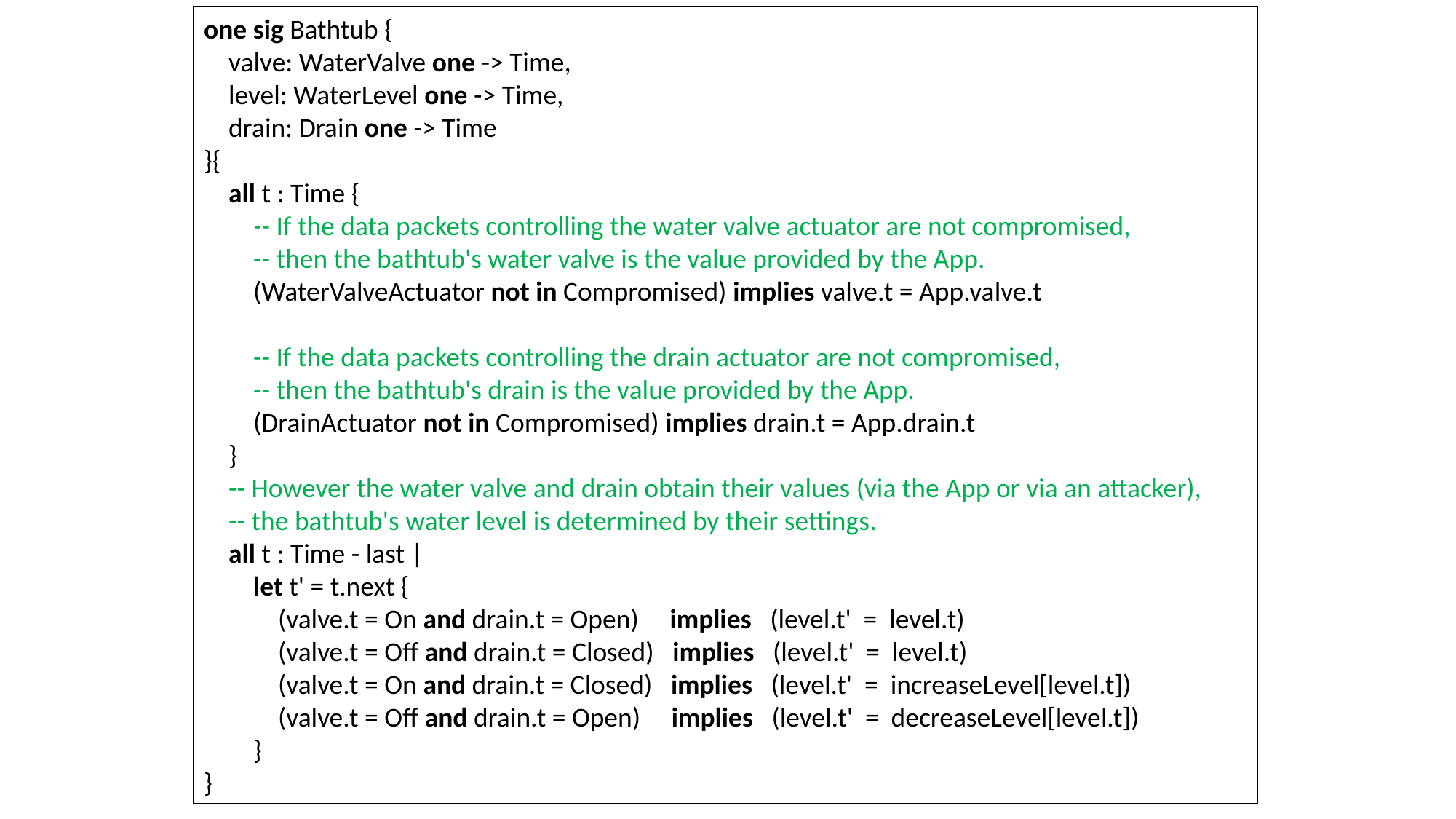

one sig Bathtub {
    valve: WaterValve one -> Time,
    level: WaterLevel one -> Time,
    drain: Drain one -> Time
}{
    all t : Time {
        -- If the data packets controlling the water valve actuator are not compromised,
        -- then the bathtub's water valve is the value provided by the App.
        (WaterValveActuator not in Compromised) implies valve.t = App.valve.t

        -- If the data packets controlling the drain actuator are not compromised,
        -- then the bathtub's drain is the value provided by the App.
        (DrainActuator not in Compromised) implies drain.t = App.drain.t
    }
    -- However the water valve and drain obtain their values (via the App or via an attacker),
    -- the bathtub's water level is determined by their settings.
    all t : Time - last |
        let t' = t.next {
            (valve.t = On and drain.t = Open)     implies   (level.t'  =  level.t)
            (valve.t = Off and drain.t = Closed)   implies   (level.t'  =  level.t)
            (valve.t = On and drain.t = Closed)   implies   (level.t'  =  increaseLevel[level.t])
            (valve.t = Off and drain.t = Open)     implies   (level.t'  =  decreaseLevel[level.t])
        }
}